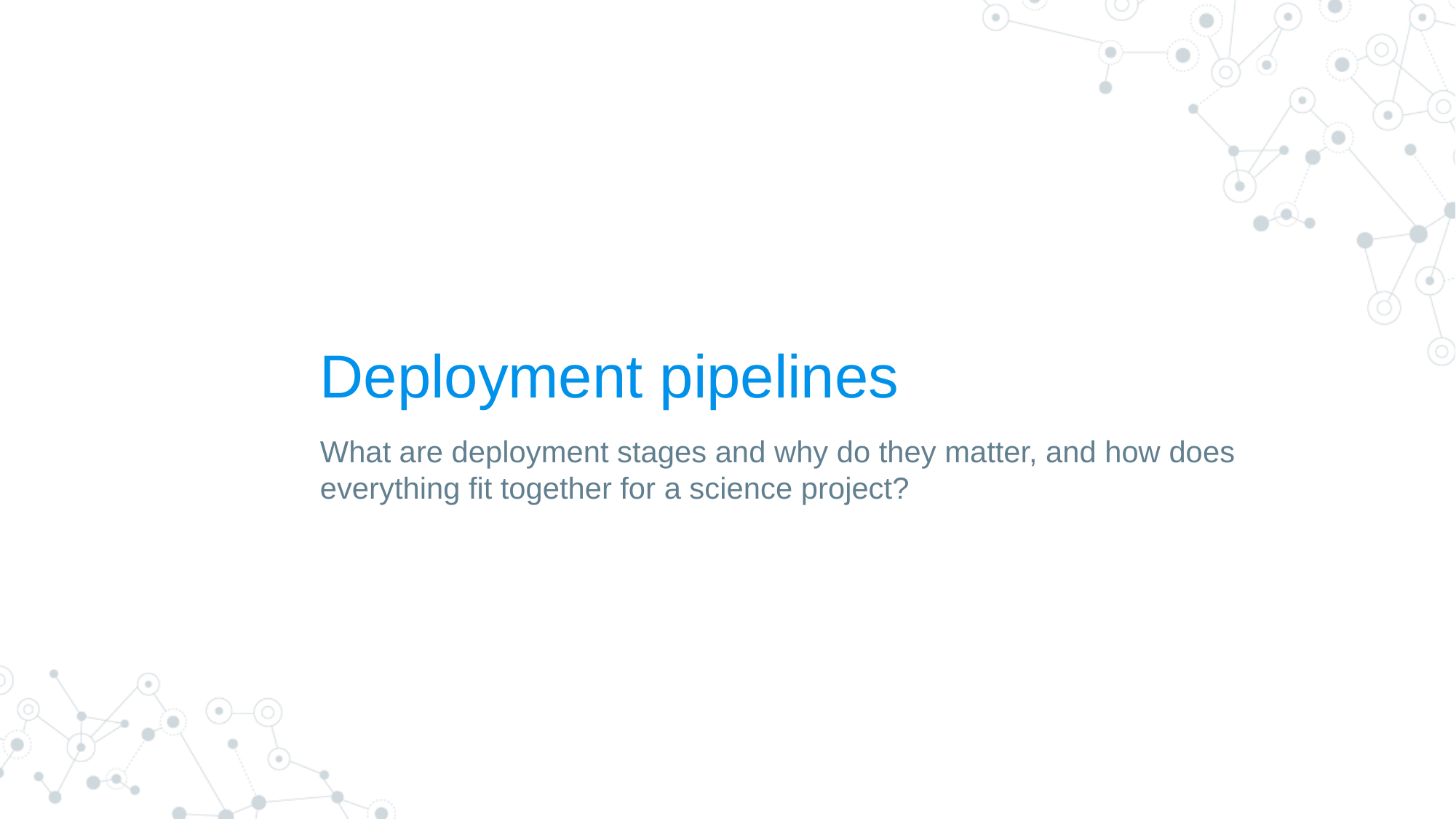

# Deployment pipelines
What are deployment stages and why do they matter, and how does everything fit together for a science project?